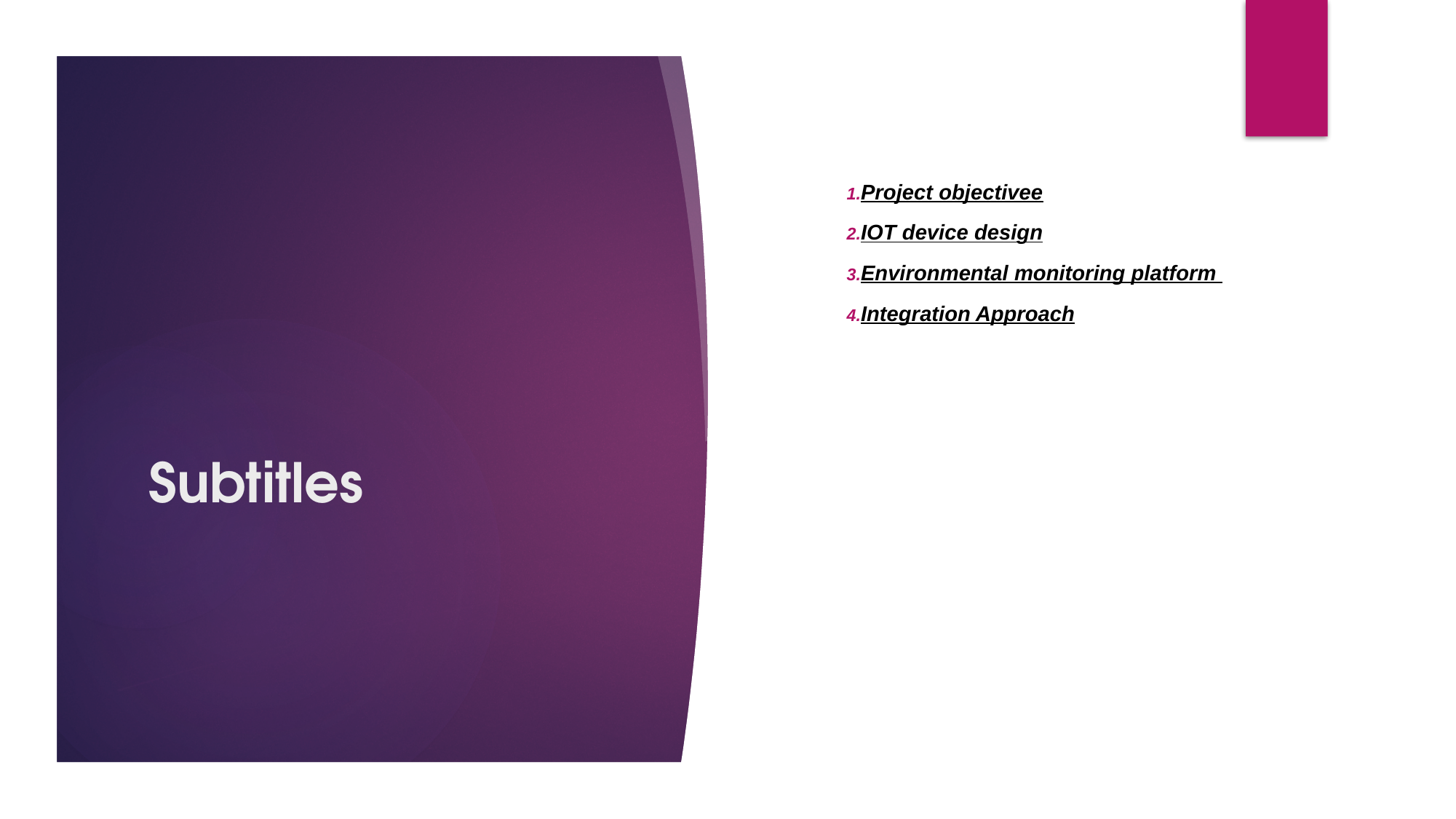

Project objectivee
IOT device design
Environmental monitoring platform
Integration Approach
# Subtitles